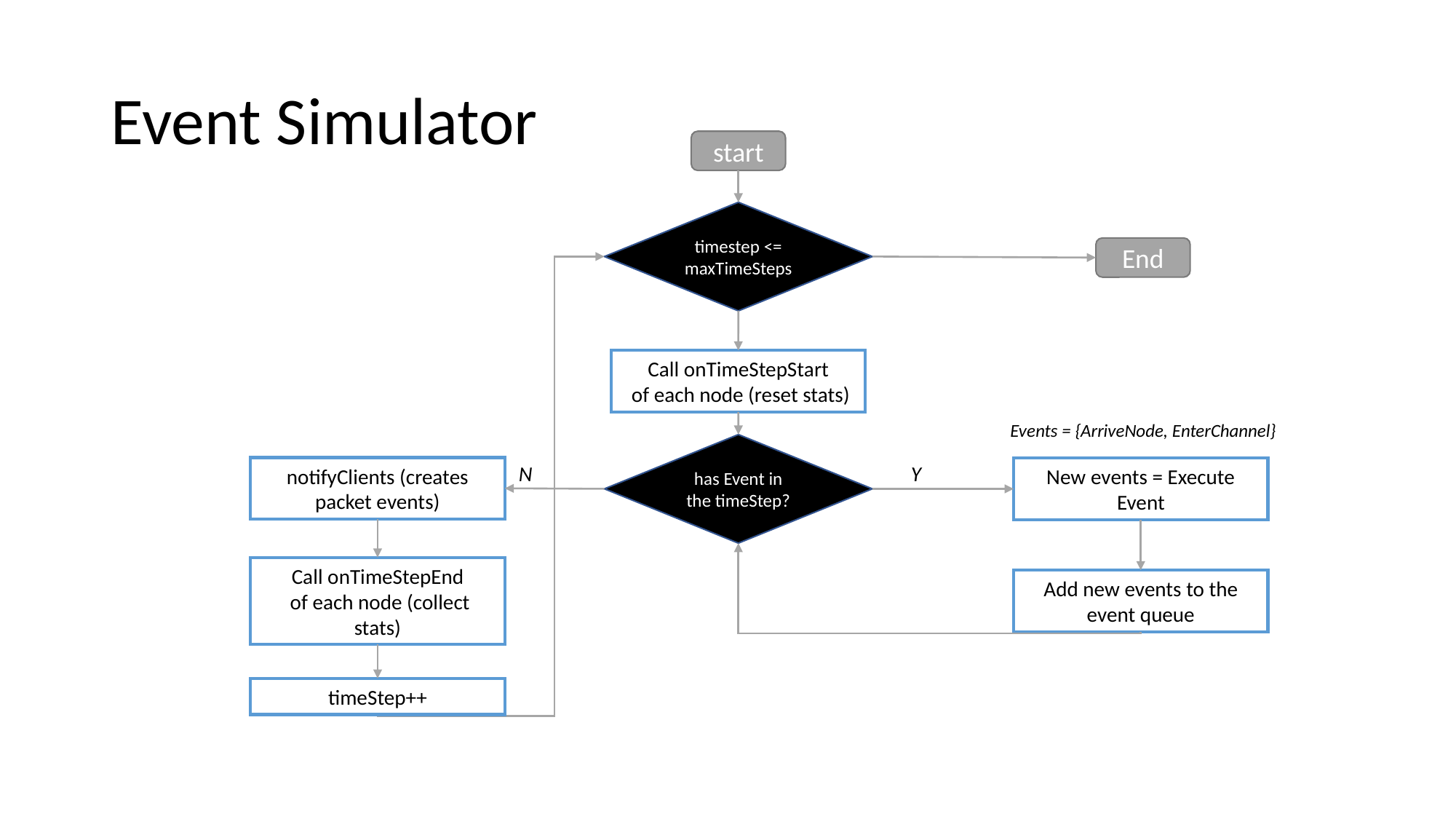

# Event Simulator
start
timestep <= maxTimeSteps
End
Call onTimeStepStart
 of each node (reset stats)
has Event in the timeStep?
N
Y
notifyClients (creates packet events)
New events = Execute Event
Call onTimeStepEnd
 of each node (collect stats)
Add new events to the event queue
timeStep++
Events = {ArriveNode, EnterChannel}